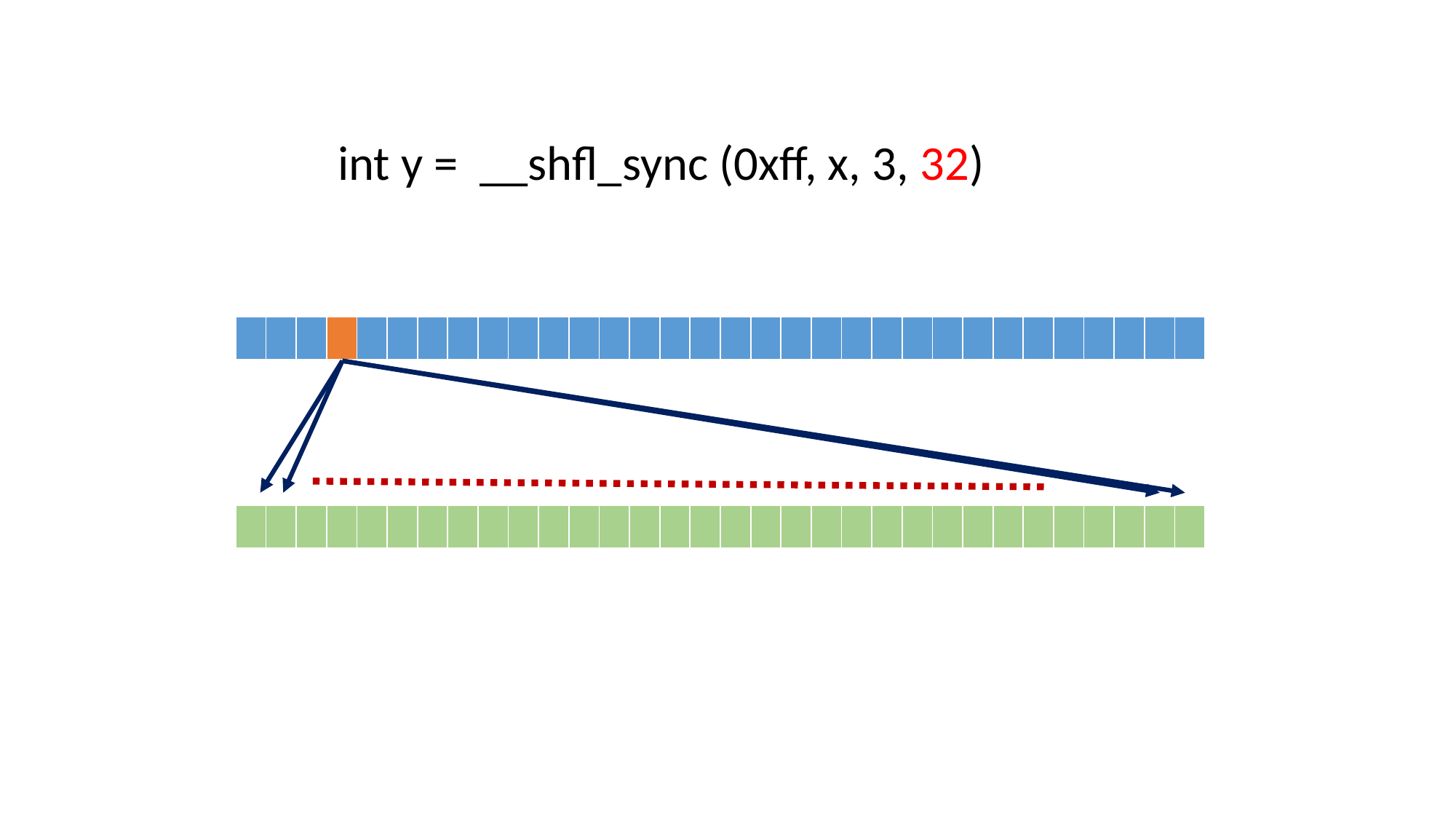

int y =  __shfl_sync (0xff, x, 3, 32)
|  |  |  |  |  |  |  |  |  |  |  |  |  |  |  |  |  |  |  |  |  |  |  |  |  |  |  |  |  |  |  |  |
| --- | --- | --- | --- | --- | --- | --- | --- | --- | --- | --- | --- | --- | --- | --- | --- | --- | --- | --- | --- | --- | --- | --- | --- | --- | --- | --- | --- | --- | --- | --- | --- |
|  |  |  |  |  |  |  |  |  |  |  |  |  |  |  |  |  |  |  |  |  |  |  |  |  |  |  |  |  |  |  |  |
| --- | --- | --- | --- | --- | --- | --- | --- | --- | --- | --- | --- | --- | --- | --- | --- | --- | --- | --- | --- | --- | --- | --- | --- | --- | --- | --- | --- | --- | --- | --- | --- |